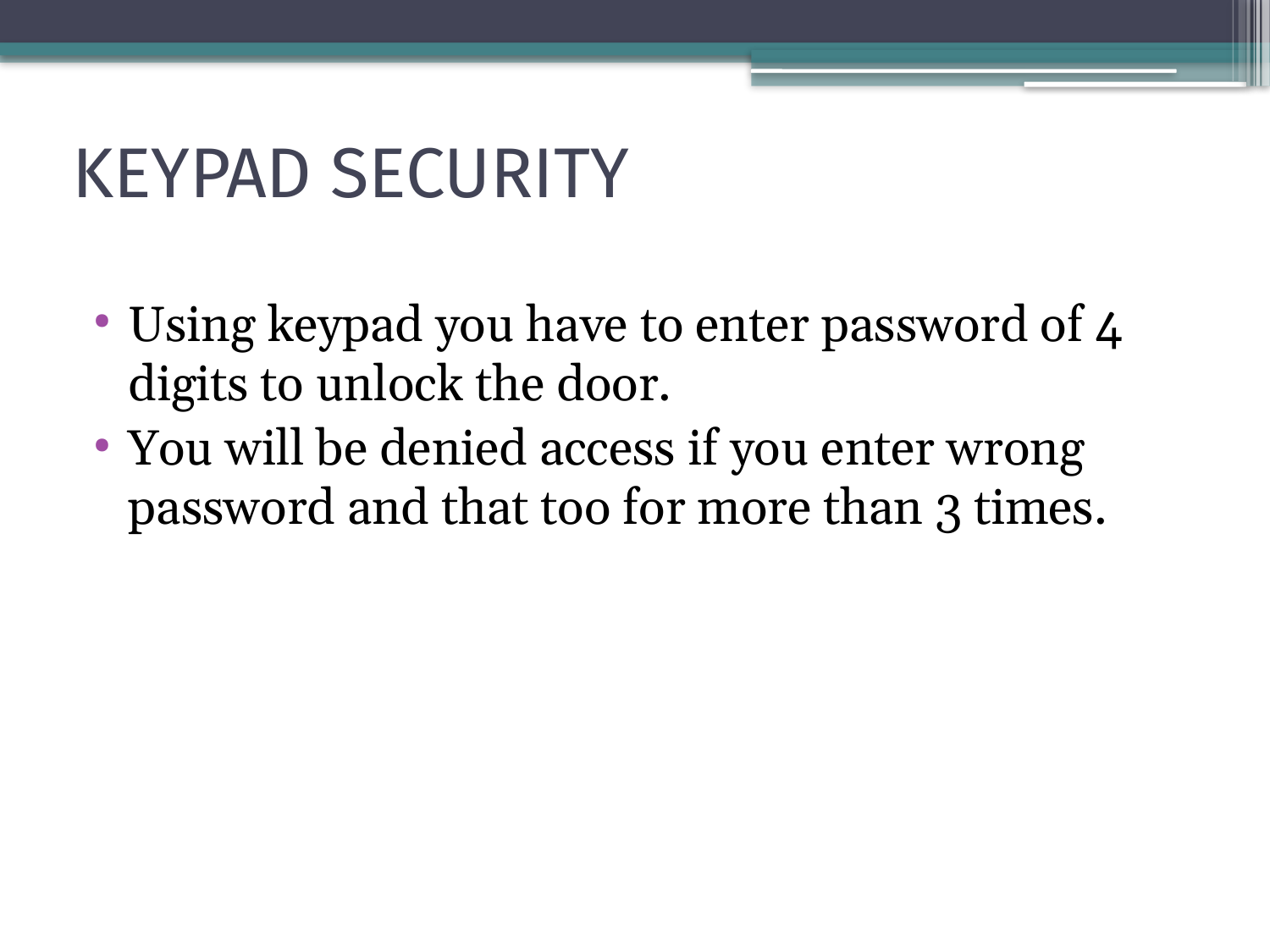

# KEYPAD SECURITY
Using keypad you have to enter password of 4 digits to unlock the door.
You will be denied access if you enter wrong password and that too for more than 3 times.